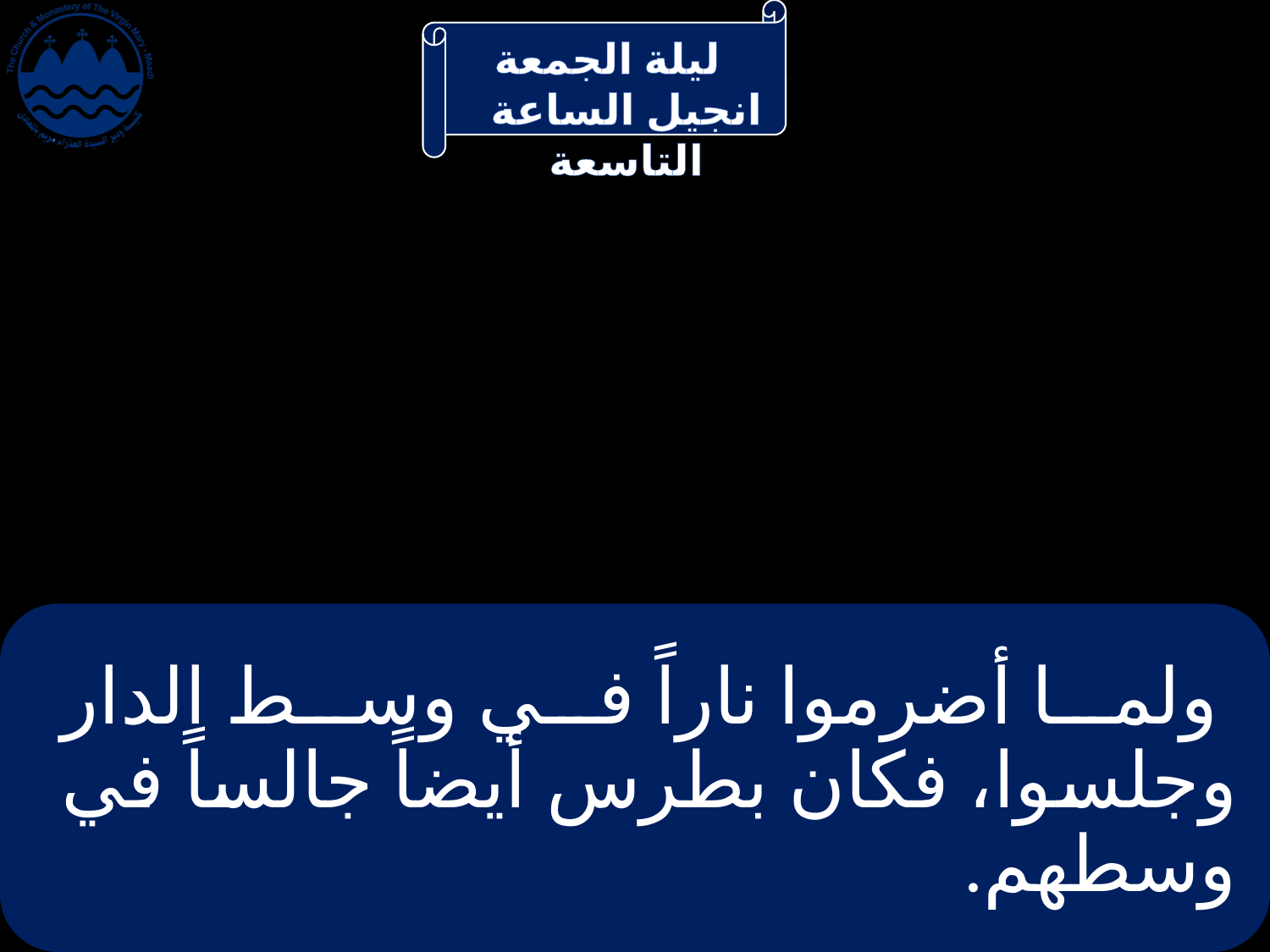

# ولما أضرموا ناراً في وسط الدار وجلسوا، فكان بطرس أيضاً جالساً في وسطهم.